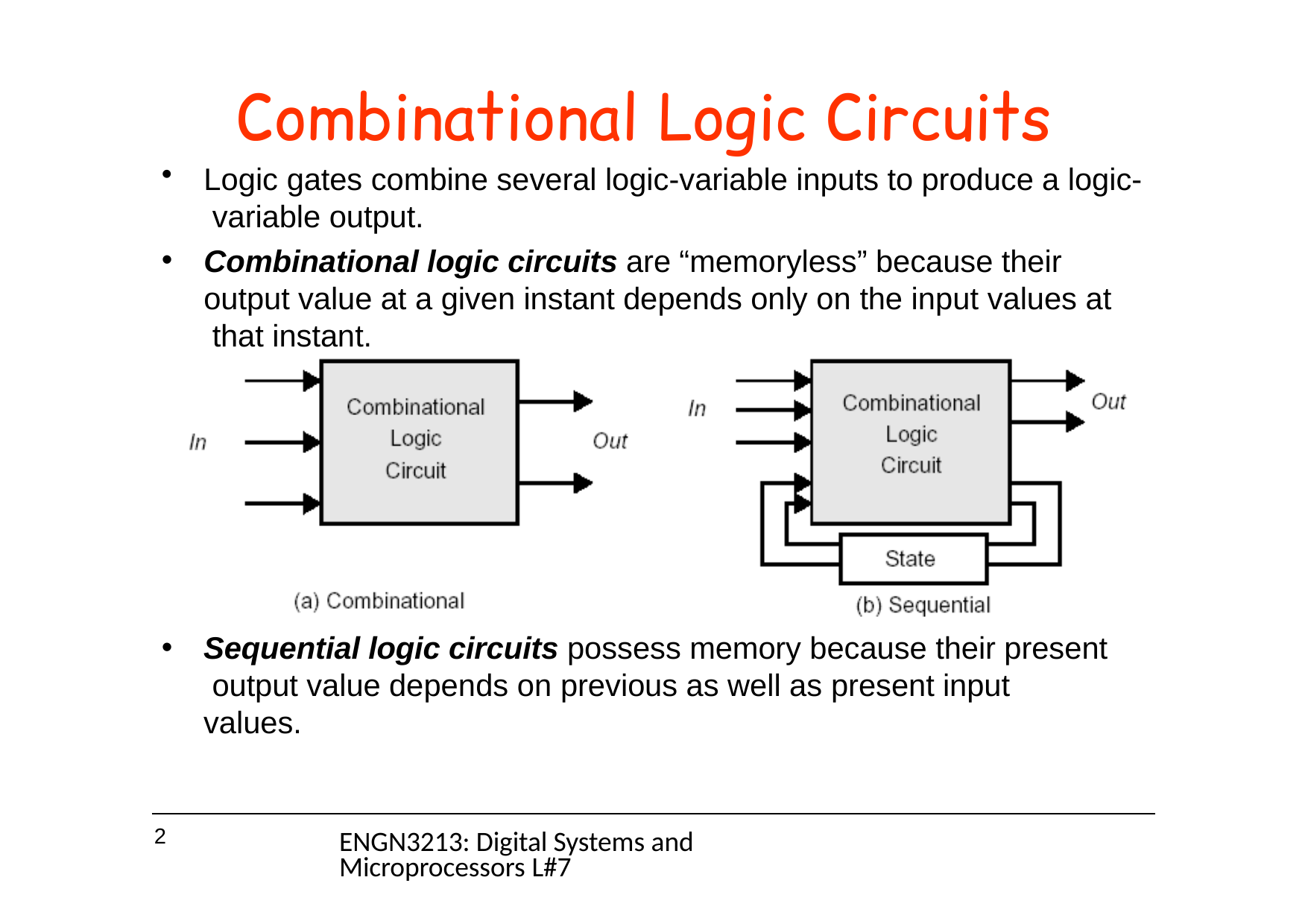

# Combinational Logic Circuits
Logic gates combine several logic-variable inputs to produce a logic-  variable output.
Combinational logic circuits are “memoryless” because their  output value at a given instant depends only on the input values at  that instant.

Sequential logic circuits possess memory because their present  output value depends on previous as well as present input values.

2
ENGN3213: Digital Systems and Microprocessors L#7